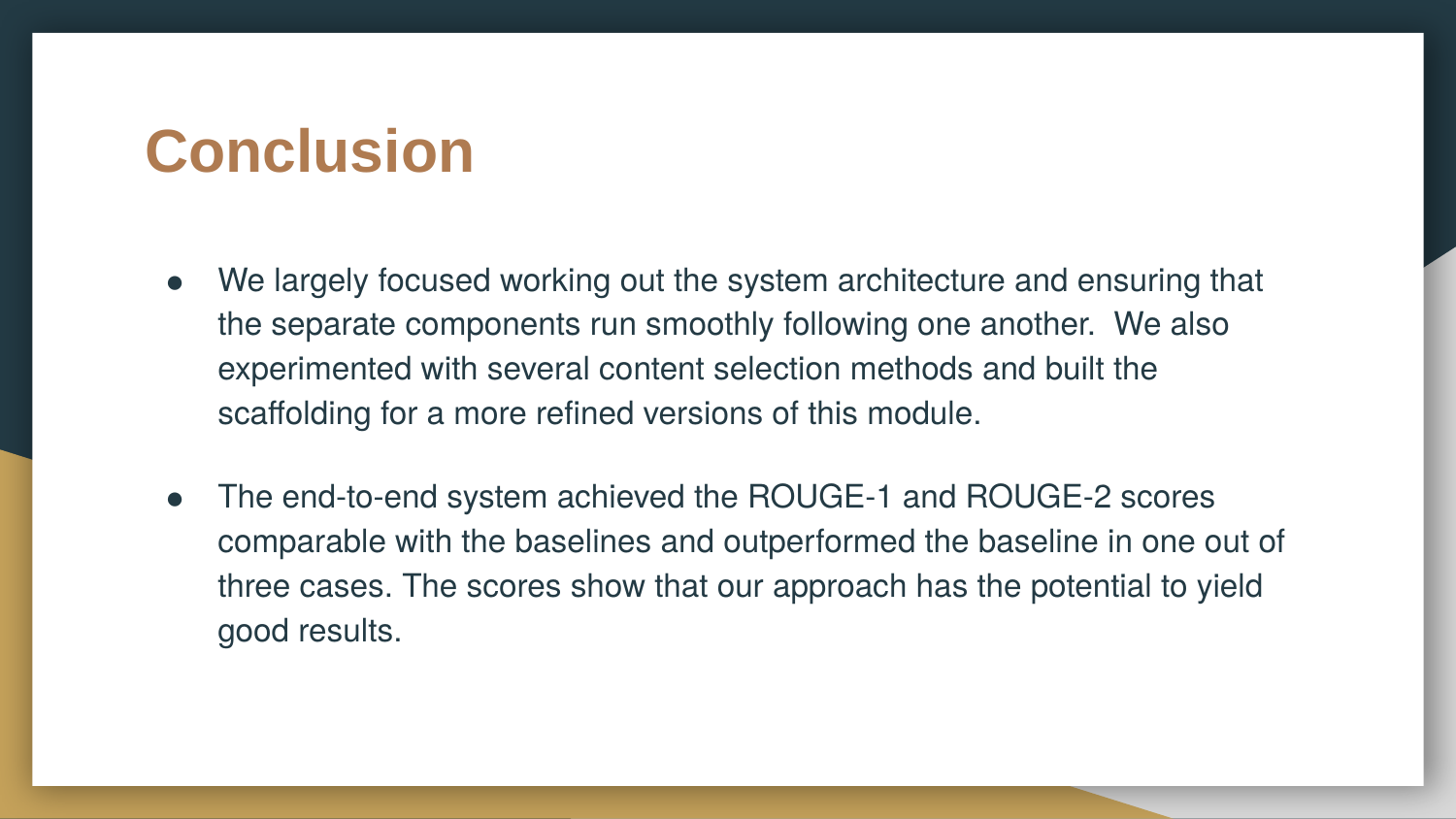

# Conclusion
We largely focused working out the system architecture and ensuring that the separate components run smoothly following one another.  We also experimented with several content selection methods and built the scaffolding for a more refined versions of this module.
The end-to-end system achieved the ROUGE-1 and ROUGE-2 scores comparable with the baselines and outperformed the baseline in one out of three cases. The scores show that our approach has the potential to yield good results.